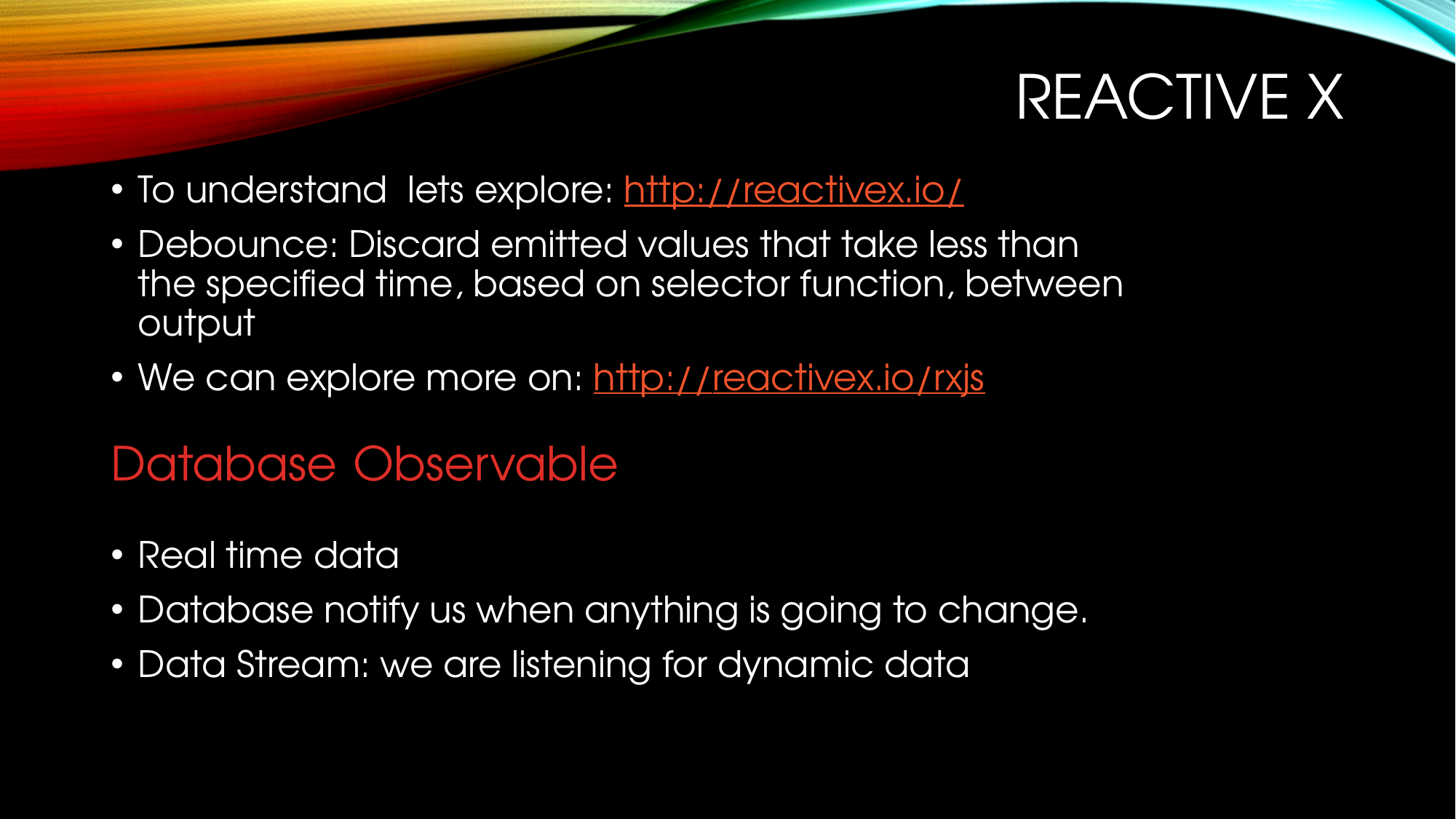

# Reactive X
To understand  lets explore: http://reactivex.io/
Debounce: Discard emitted values that take less than the specified time, based on selector function, between output
We can explore more on: http://reactivex.io/rxjs

Database Observable
Real time data
Database notify us when anything is going to change.
Data Stream: we are listening for dynamic data